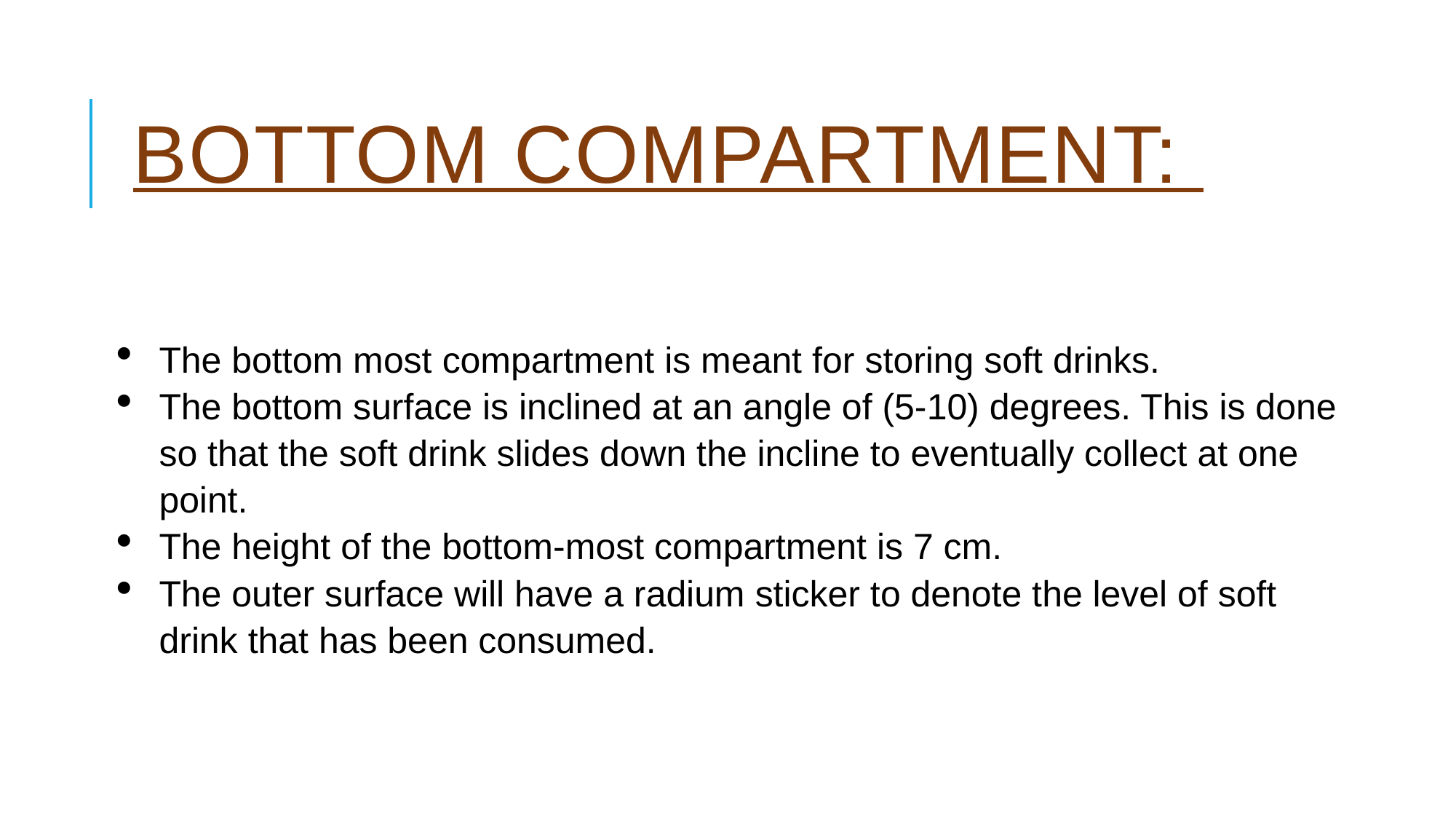

# BOTTOM COMPARTMENT:

The bottom most compartment is meant for storing soft drinks.
The bottom surface is inclined at an angle of (5-10) degrees. This is done so that the soft drink slides down the incline to eventually collect at one point.
The height of the bottom-most compartment is 7 cm.
The outer surface will have a radium sticker to denote the level of soft drink that has been consumed.